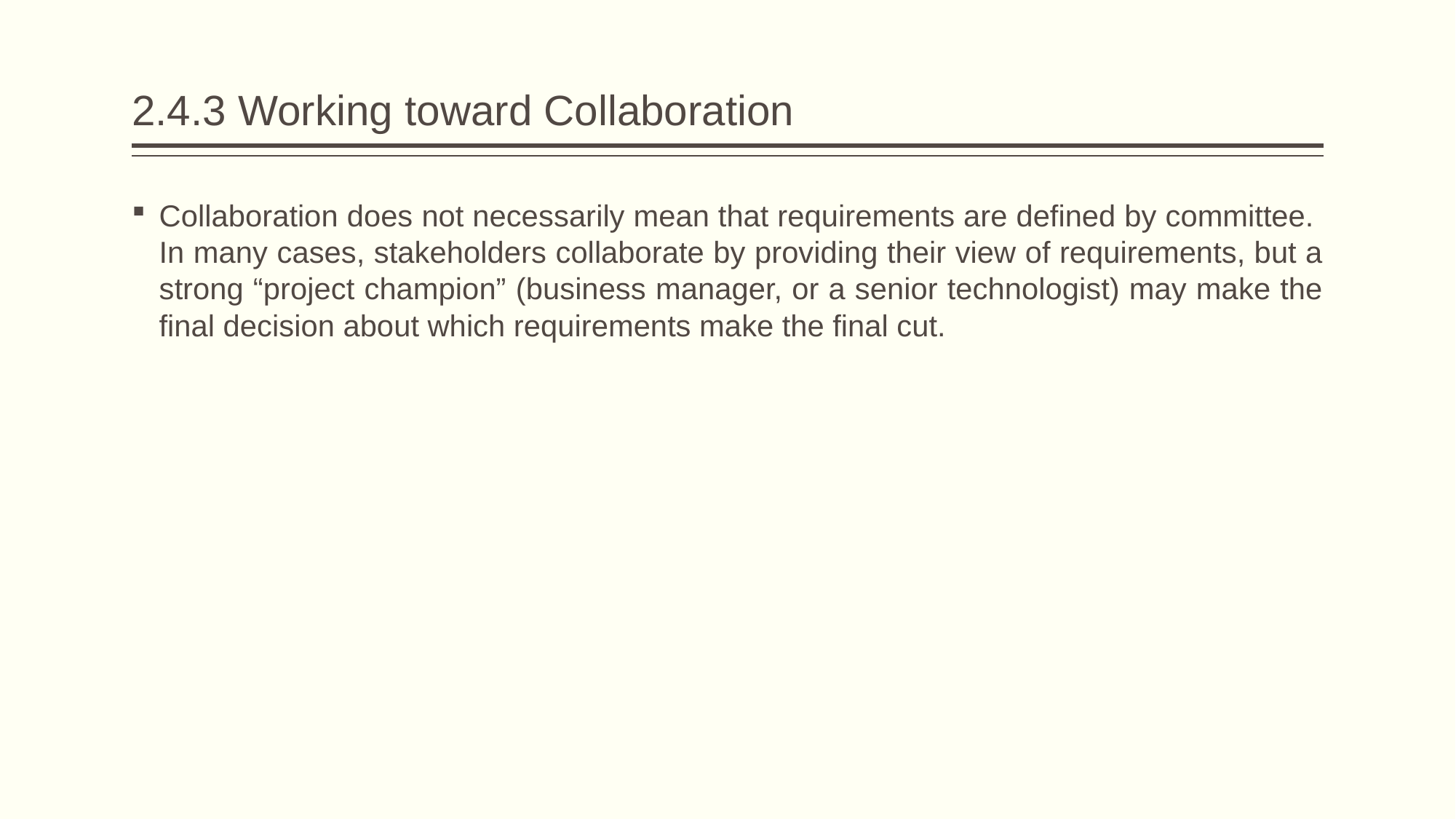

# 2.4.3 Working toward Collaboration
Collaboration does not necessarily mean that requirements are defined by committee.  In many cases, stakeholders collaborate by providing their view of requirements, but a strong “project champion” (business manager, or a senior technologist) may make the final decision about which requirements make the final cut.